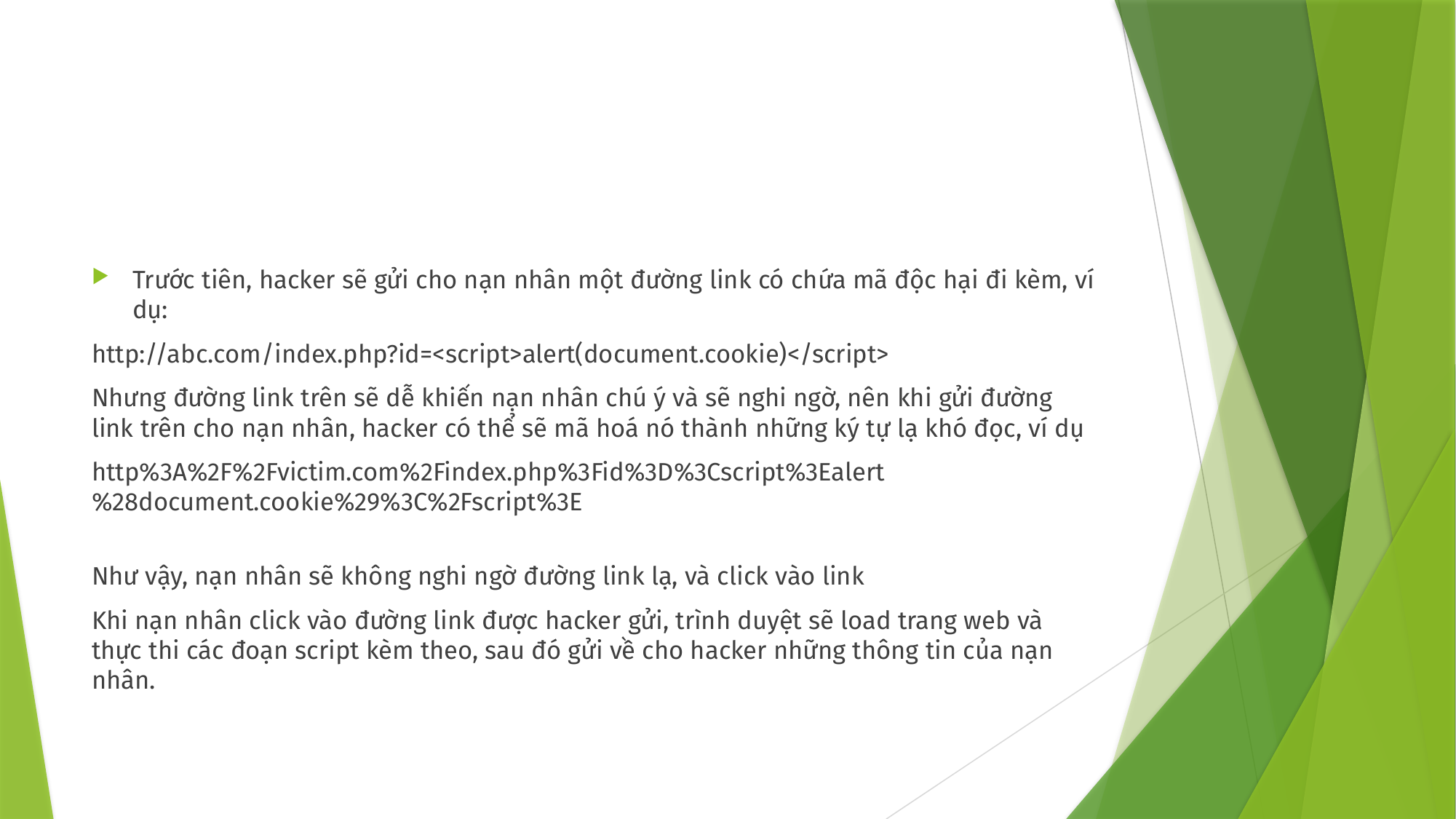

#
Trước tiên, hacker sẽ gửi cho nạn nhân một đường link có chứa mã độc hại đi kèm, ví dụ:
http://abc.com/index.php?id=<script>alert(document.cookie)</script>
Nhưng đường link trên sẽ dễ khiến nạn nhân chú ý và sẽ nghi ngờ, nên khi gửi đường link trên cho nạn nhân, hacker có thể sẽ mã hoá nó thành những ký tự lạ khó đọc, ví dụ
http%3A%2F%2Fvictim.com%2Findex.php%3Fid%3D%3Cscript%3Ealert%28document.cookie%29%3C%2Fscript%3E
Như vậy, nạn nhân sẽ không nghi ngờ đường link lạ, và click vào link
Khi nạn nhân click vào đường link được hacker gửi, trình duyệt sẽ load trang web và thực thi các đoạn script kèm theo, sau đó gửi về cho hacker những thông tin của nạn nhân.